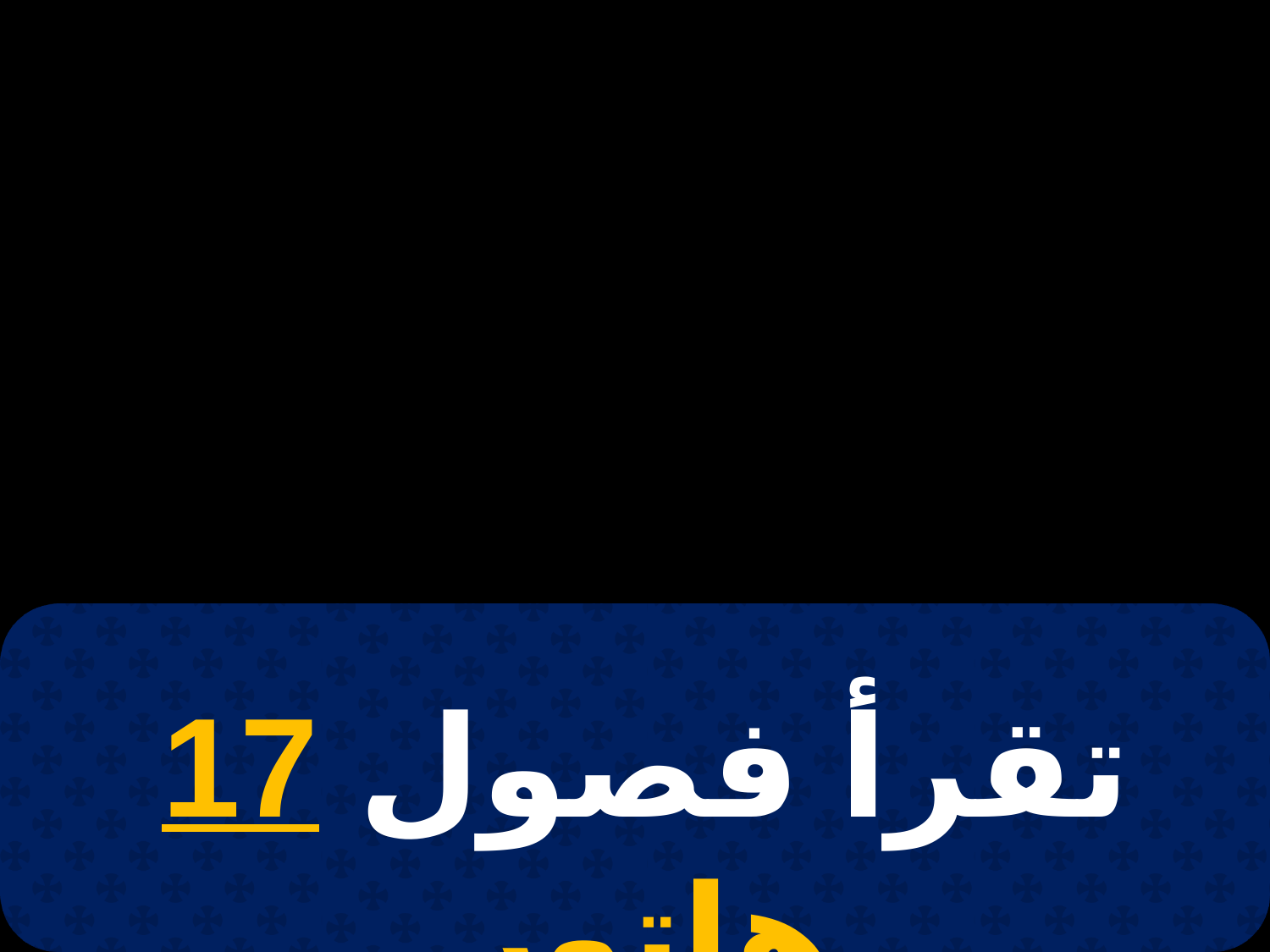

# 13 توت
تقرأ فصول 17 هاتور